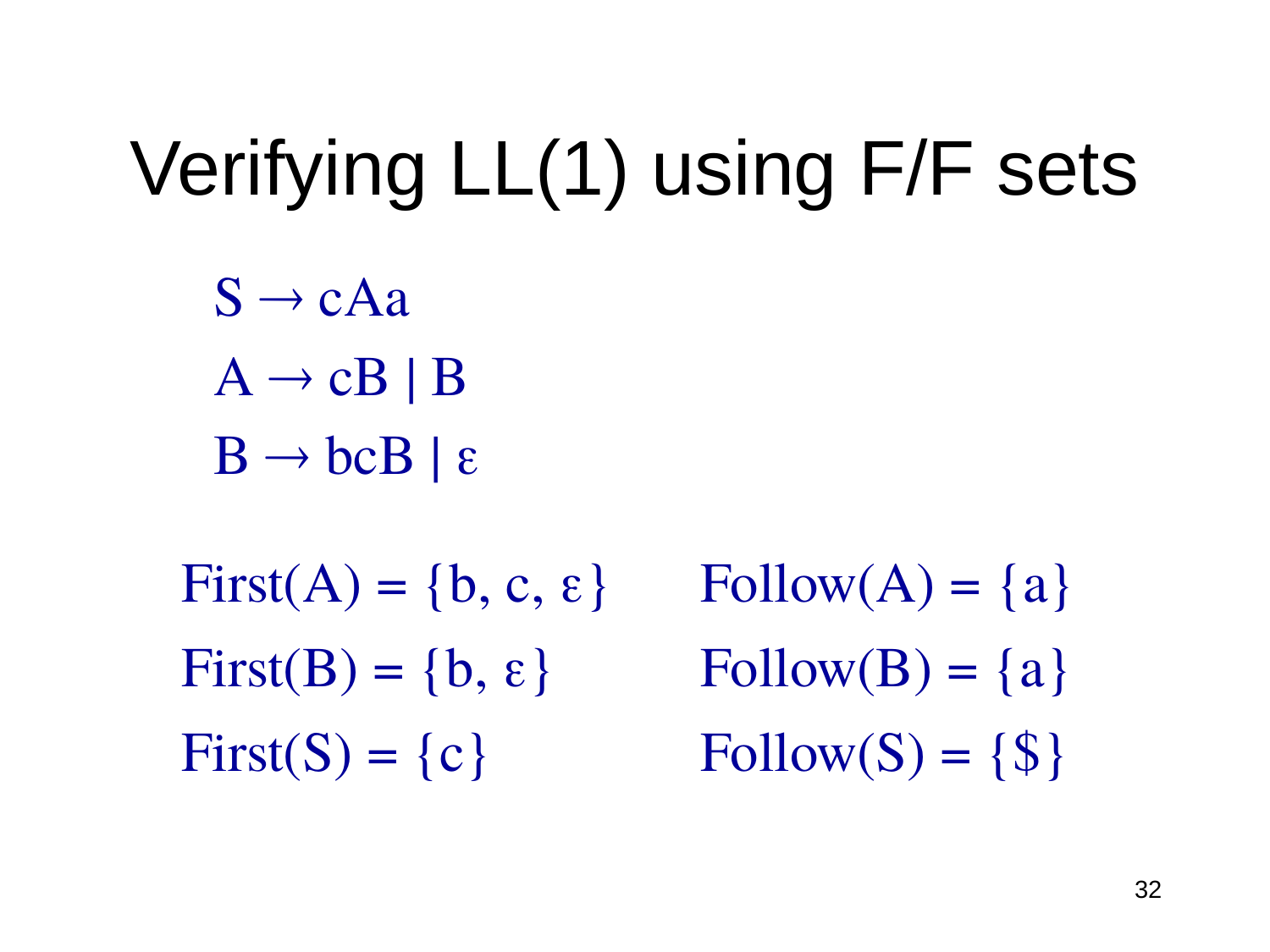

# Verifying LL(1) using F/F sets
S → cAa
A → cB | B
B → bcB | ε
First(A) = {b, c, ε}
Follow(A) = {a}
First(B) = {b, ε}
Follow(B) = {a}
First(S) = {c}
Follow(S) = {$}
32